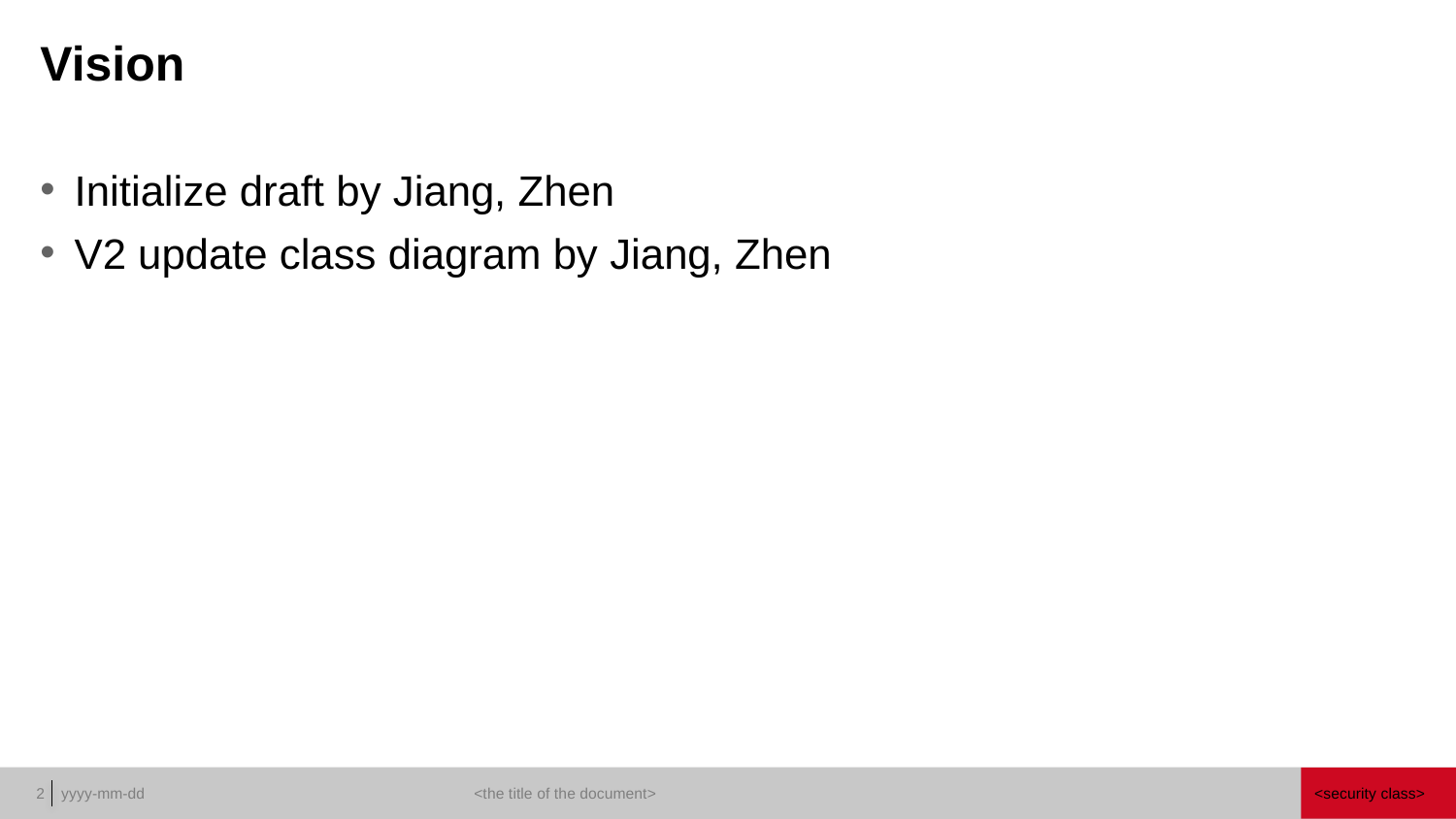

# Vision
Initialize draft by Jiang, Zhen
V2 update class diagram by Jiang, Zhen